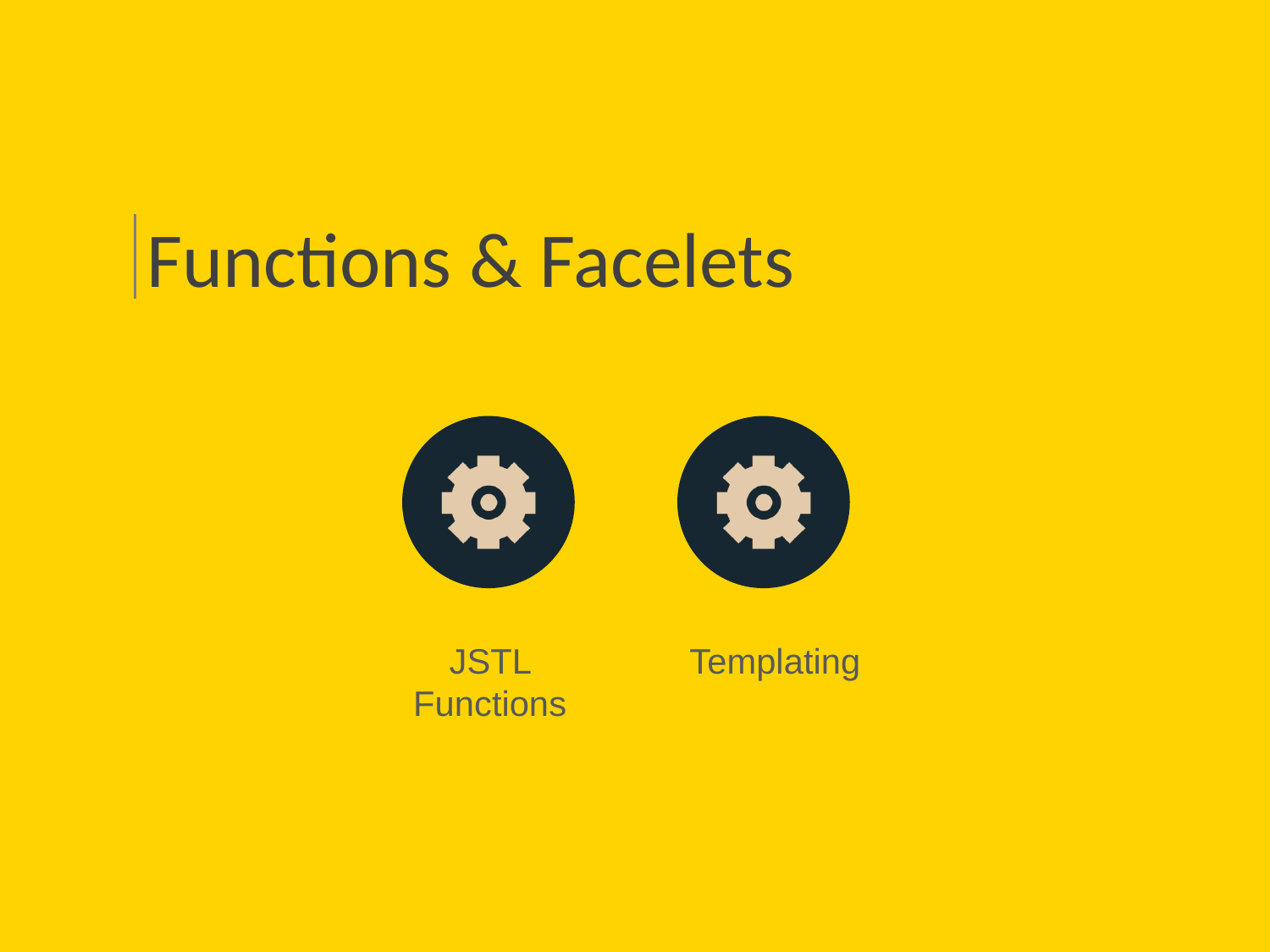

# Functions & Facelets
JSTL Functions
Templating